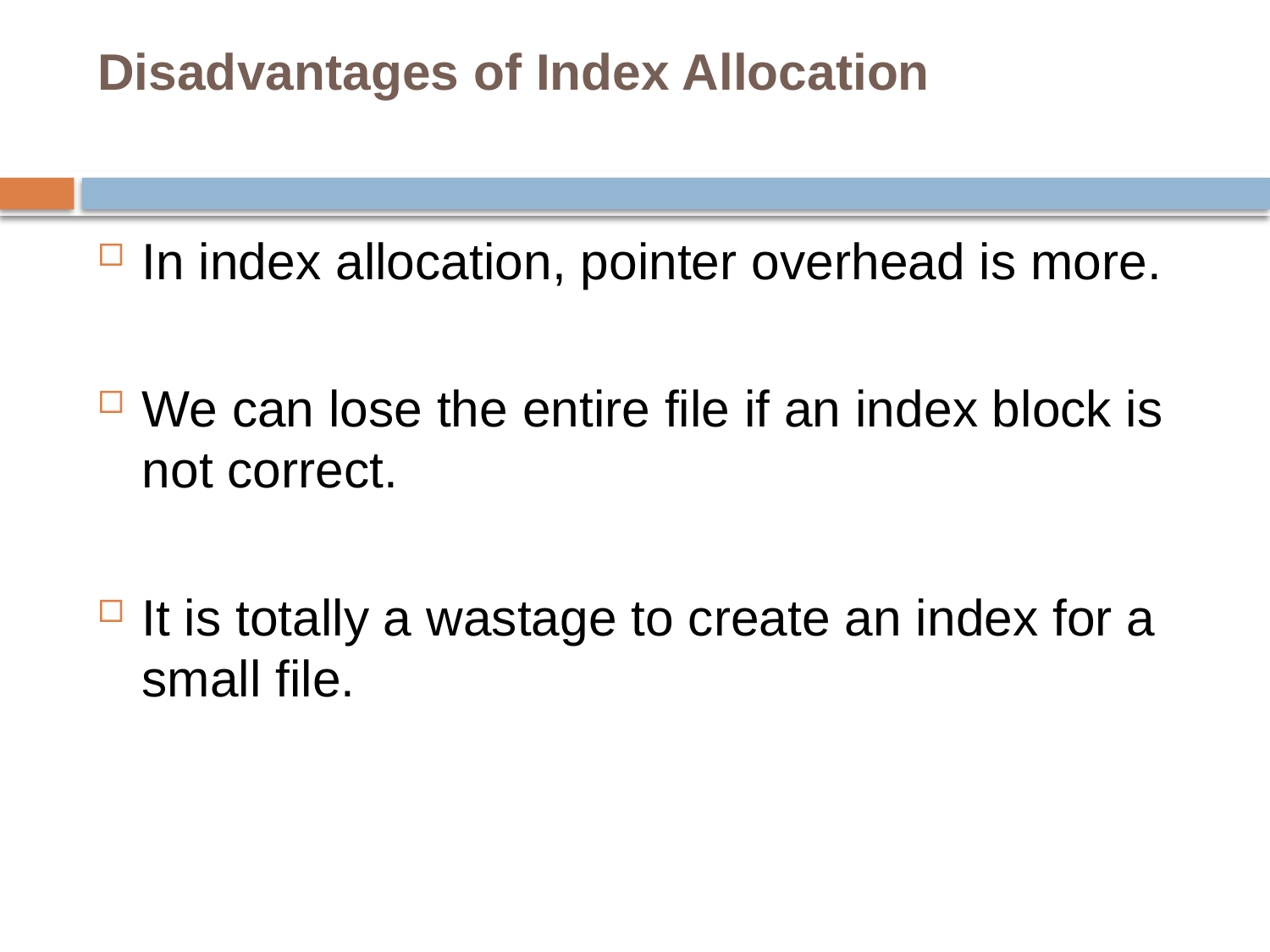

# Disadvantages of Index Allocation
In index allocation, pointer overhead is more.

We can lose the entire file if an index block is not correct.

It is totally a wastage to create an index for a small file.